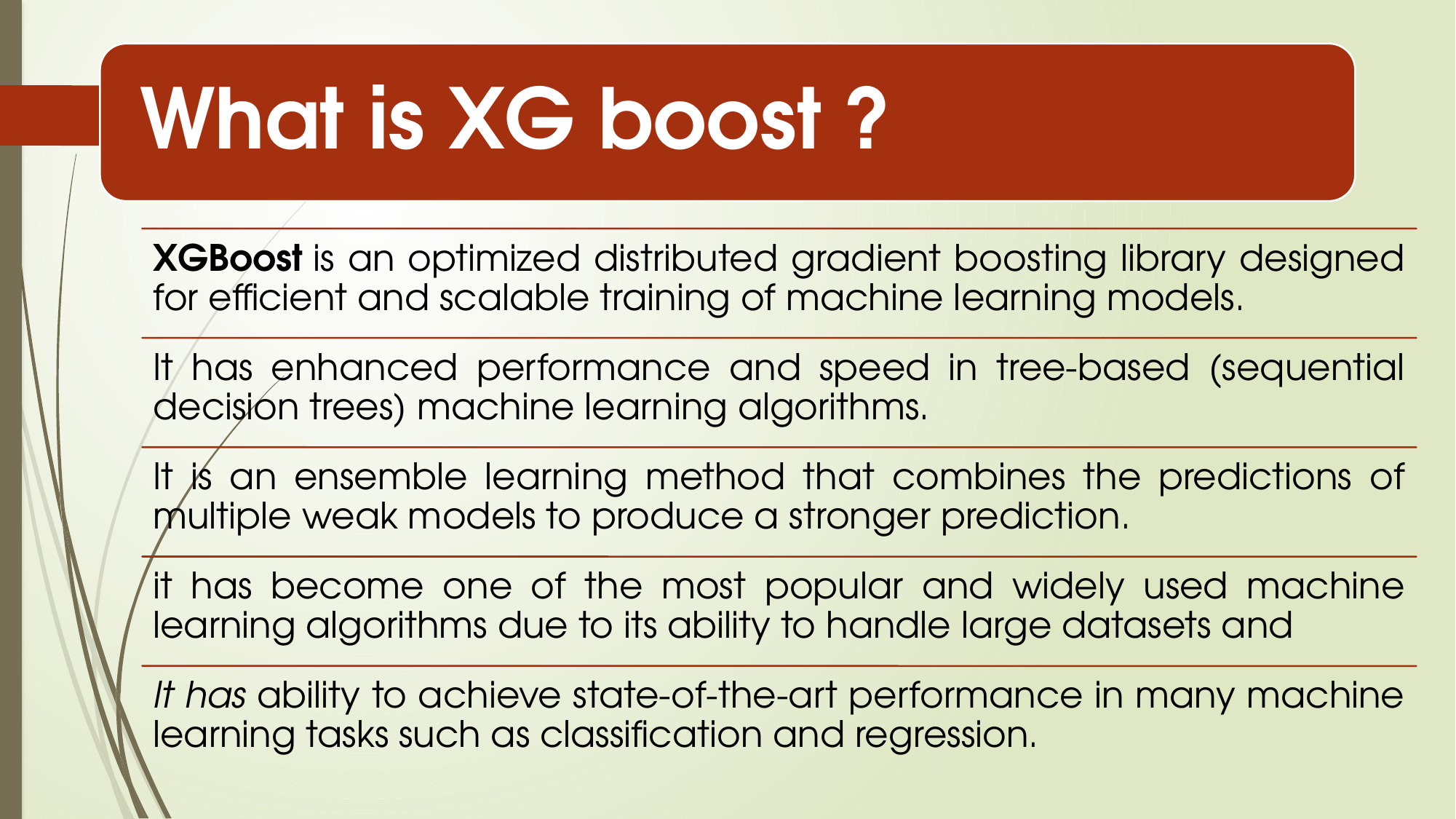

What is XG boost ?
XGBoost is an optimized distributed gradient boosting library designed for efficient and scalable training of machine learning models.
It has enhanced performance and speed in tree-based (sequential decision trees) machine learning algorithms.
It is an ensemble learning method that combines the predictions of multiple weak models to produce a stronger prediction.
it has become one of the most popular and widely used machine learning algorithms due to its ability to handle large datasets and
It has ability to achieve state-of-the-art performance in many machine learning tasks such as classification and regression.